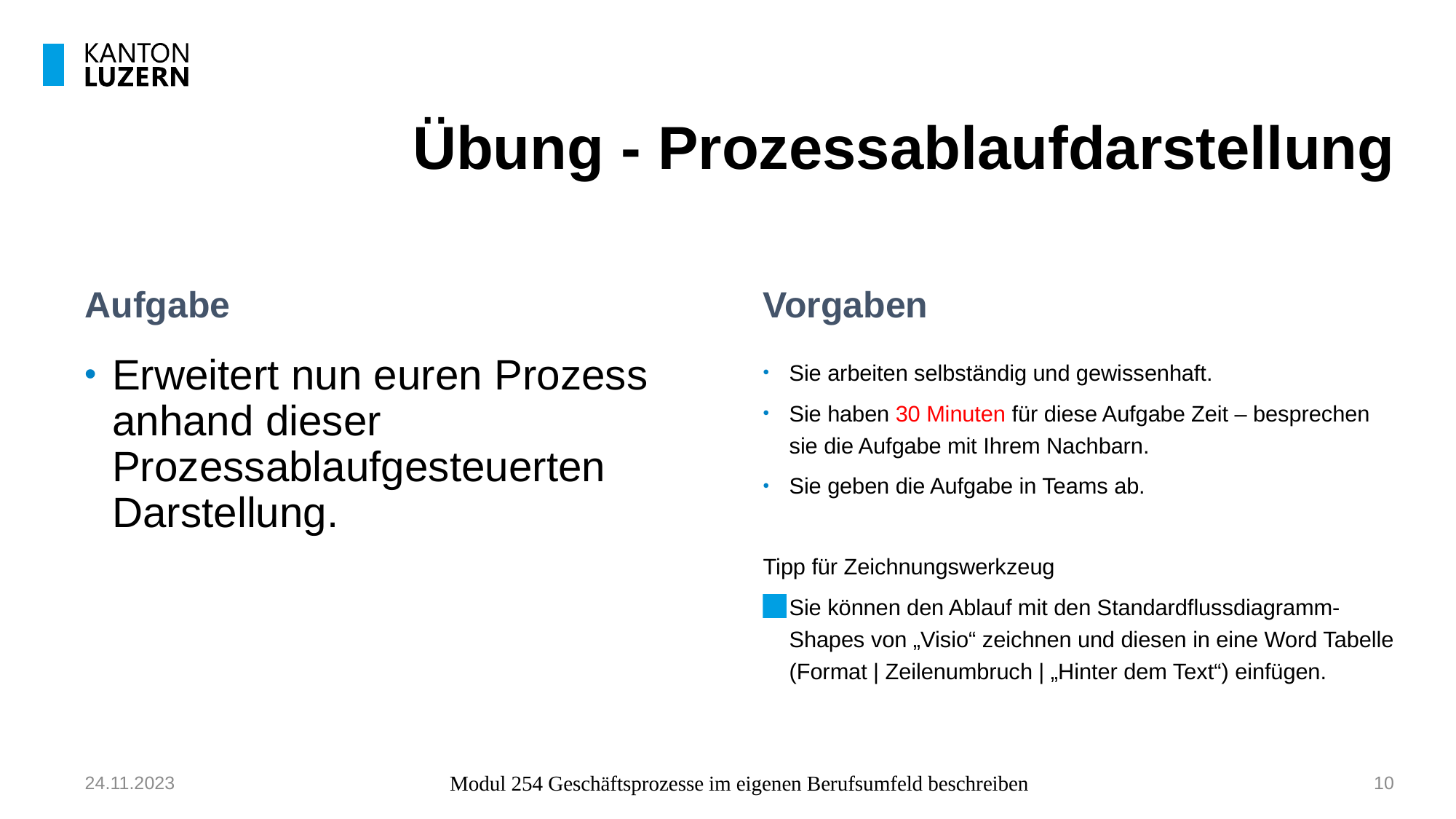

# Übung - Prozessablaufdarstellung
Aufgabe
Vorgaben
Erweitert nun euren Prozess anhand dieser Prozessablaufgesteuerten Darstellung.

Sie arbeiten selbständig und gewissenhaft.
Sie haben 30 Minuten für diese Aufgabe Zeit – besprechen sie die Aufgabe mit Ihrem Nachbarn.
Sie geben die Aufgabe in Teams ab.

Tipp für Zeichnungswerkzeug
Sie können den Ablauf mit den Standardflussdiagramm-Shapes von „Visio“ zeichnen und diesen in eine Word Tabelle (Format | Zeilenumbruch | „Hinter dem Text“) einfügen.
24.11.2023
Modul 254 Geschäftsprozesse im eigenen Berufsumfeld beschreiben
10